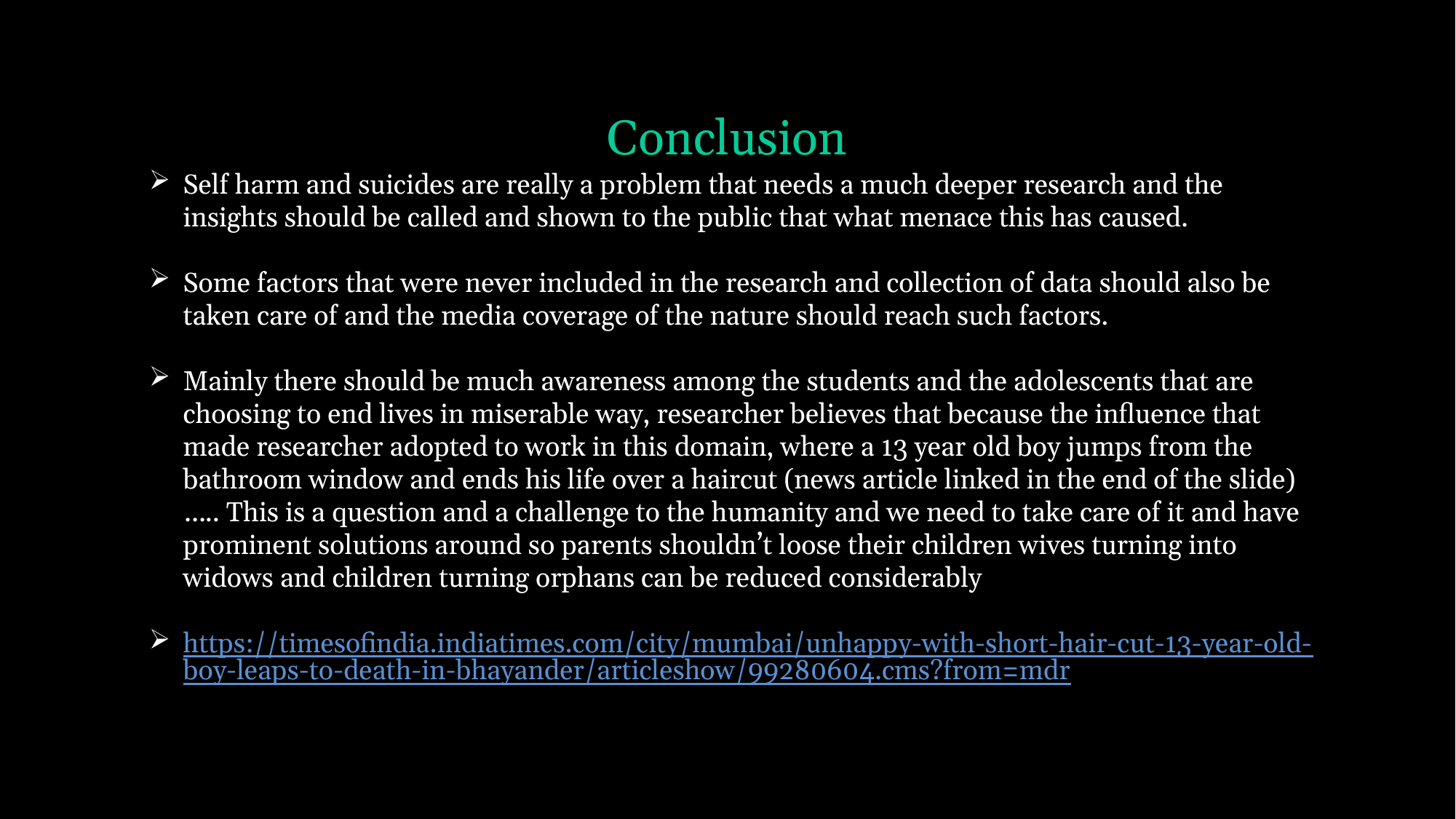

# Conclusion
Self harm and suicides are really a problem that needs a much deeper research and the insights should be called and shown to the public that what menace this has caused.

Some factors that were never included in the research and collection of data should also be taken care of and the media coverage of the nature should reach such factors.

Mainly there should be much awareness among the students and the adolescents that are choosing to end lives in miserable way, researcher believes that because the influence that made researcher adopted to work in this domain, where a 13 year old boy jumps from the bathroom window and ends his life over a haircut (news article linked in the end of the slide)….. This is a question and a challenge to the humanity and we need to take care of it and have prominent solutions around so parents shouldn’t loose their children wives turning into widows and children turning orphans can be reduced considerably

https://timesofindia.indiatimes.com/city/mumbai/unhappy-with-short-hair-cut-13-year-old-boy-leaps-to-death-in-bhayander/articleshow/99280604.cms?from=mdr